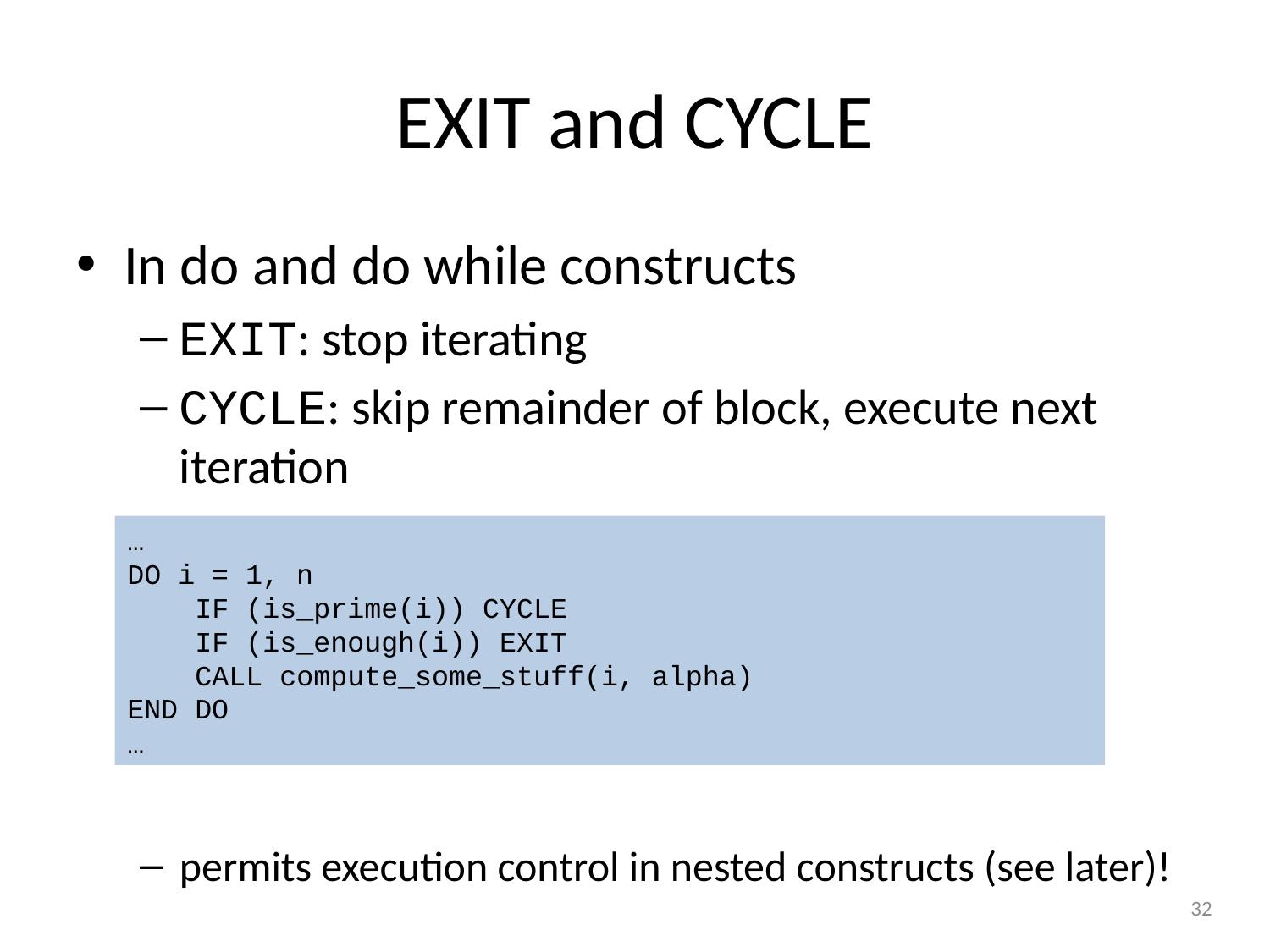

# EXIT and CYCLE
In do and do while constructs
EXIT: stop iterating
CYCLE: skip remainder of block, execute next iteration

permits execution control in nested constructs (see later)!
…
DO i = 1, n
    IF (is_prime(i)) CYCLE
    IF (is_enough(i)) EXIT
    CALL compute_some_stuff(i, alpha)
END DO
…
32